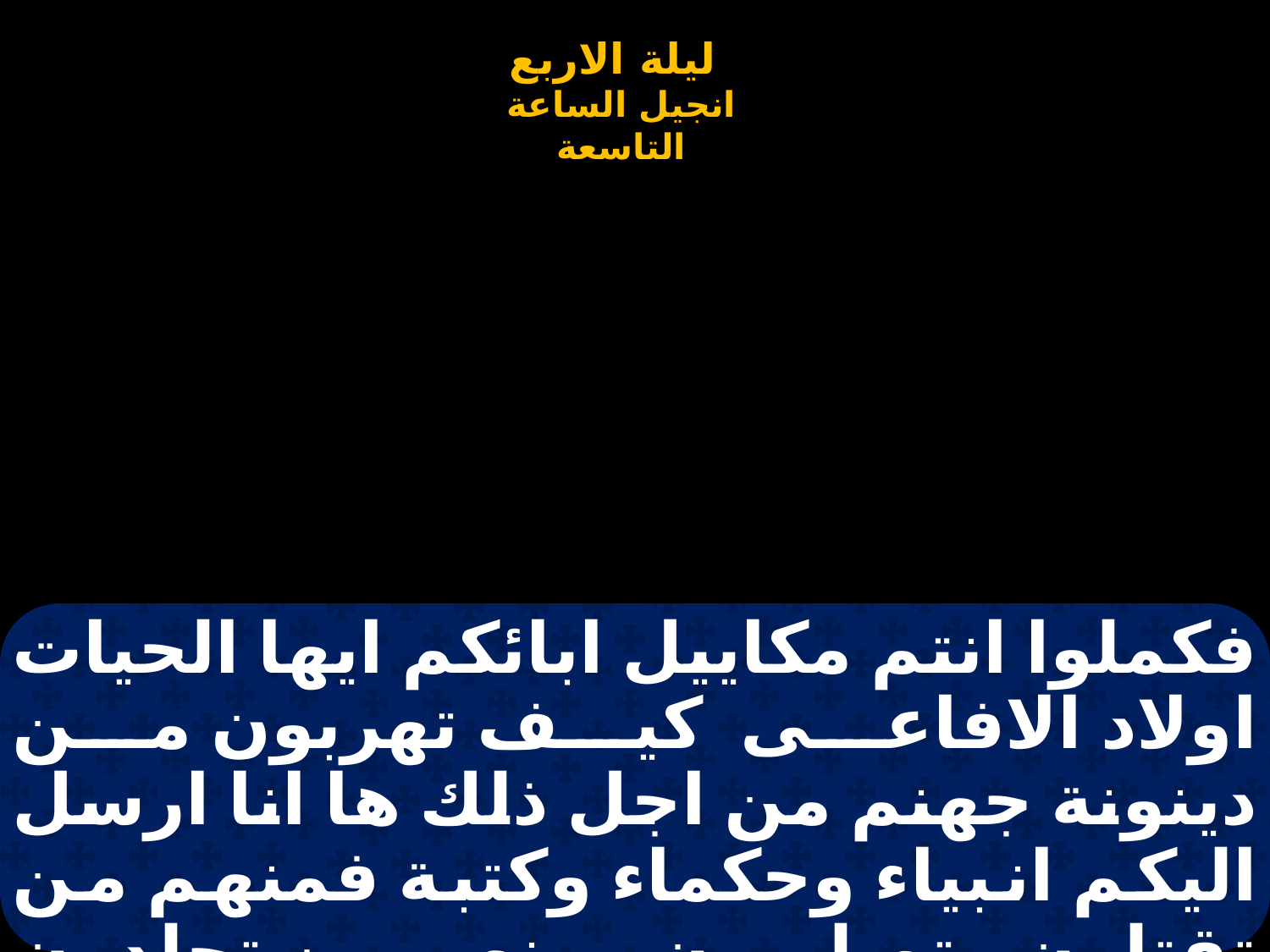

# فكملوا انتم مكاييل ابائكم ايها الحيات اولاد الافاعى  كيف تهربون من دينونة جهنم من اجل ذلك ها انا ارسل اليكم انبياء وحكماء وكتبة فمنهم من تقتلون وتصلوبون ومنهم من تجلدون فى مجامعكم وتطرودنهم